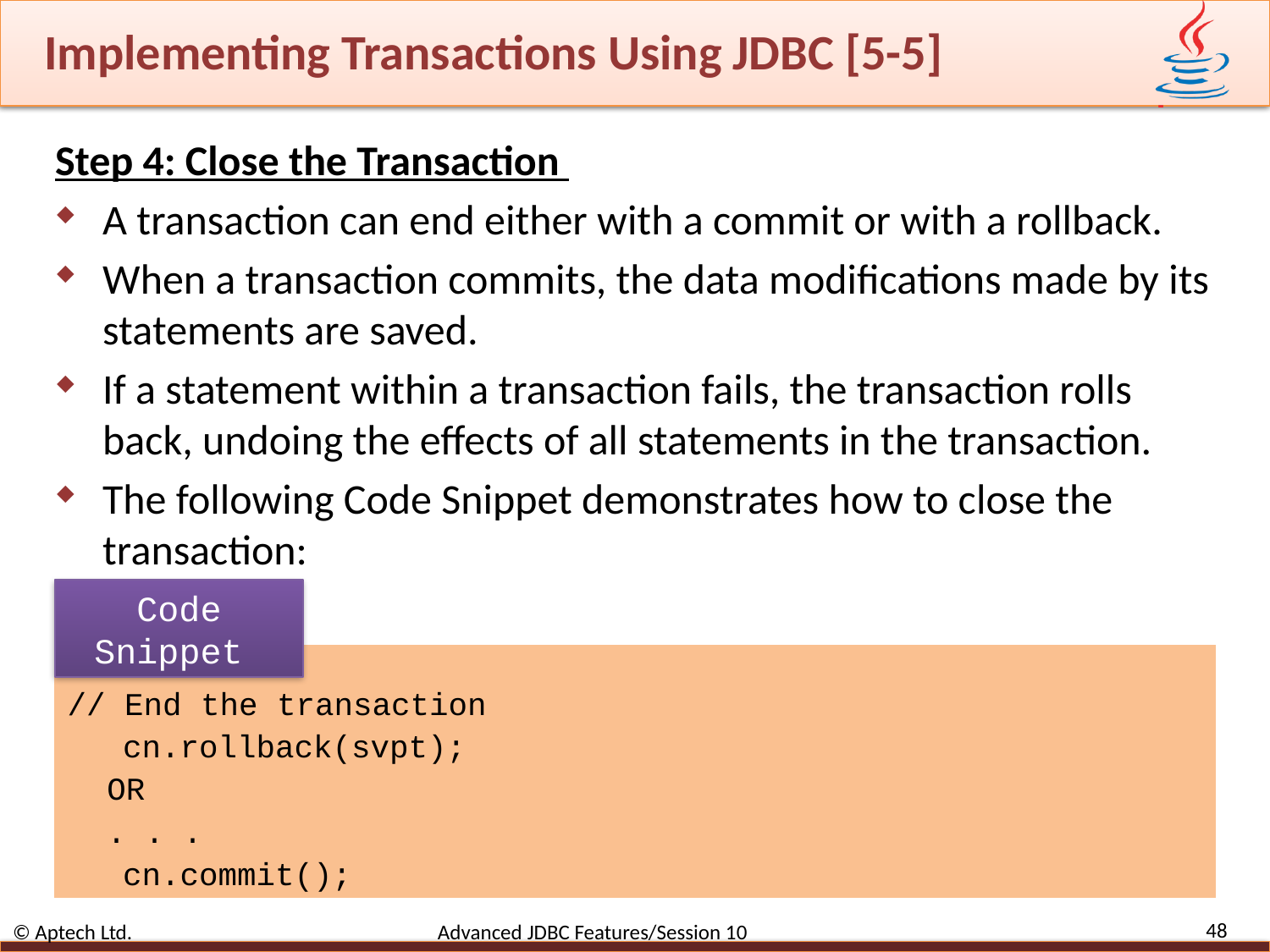

# Implementing Transactions Using JDBC [5-5]
Step 4: Close the Transaction
A transaction can end either with a commit or with a rollback.
When a transaction commits, the data modifications made by its statements are saved.
If a statement within a transaction fails, the transaction rolls back, undoing the effects of all statements in the transaction.
The following Code Snippet demonstrates how to close the transaction:
Code Snippet
. . .
// End the transaction
cn.rollback(svpt);
OR
. . .
cn.commit();
48
© Aptech Ltd.                                                               Advanced JDBC Features/Session 10